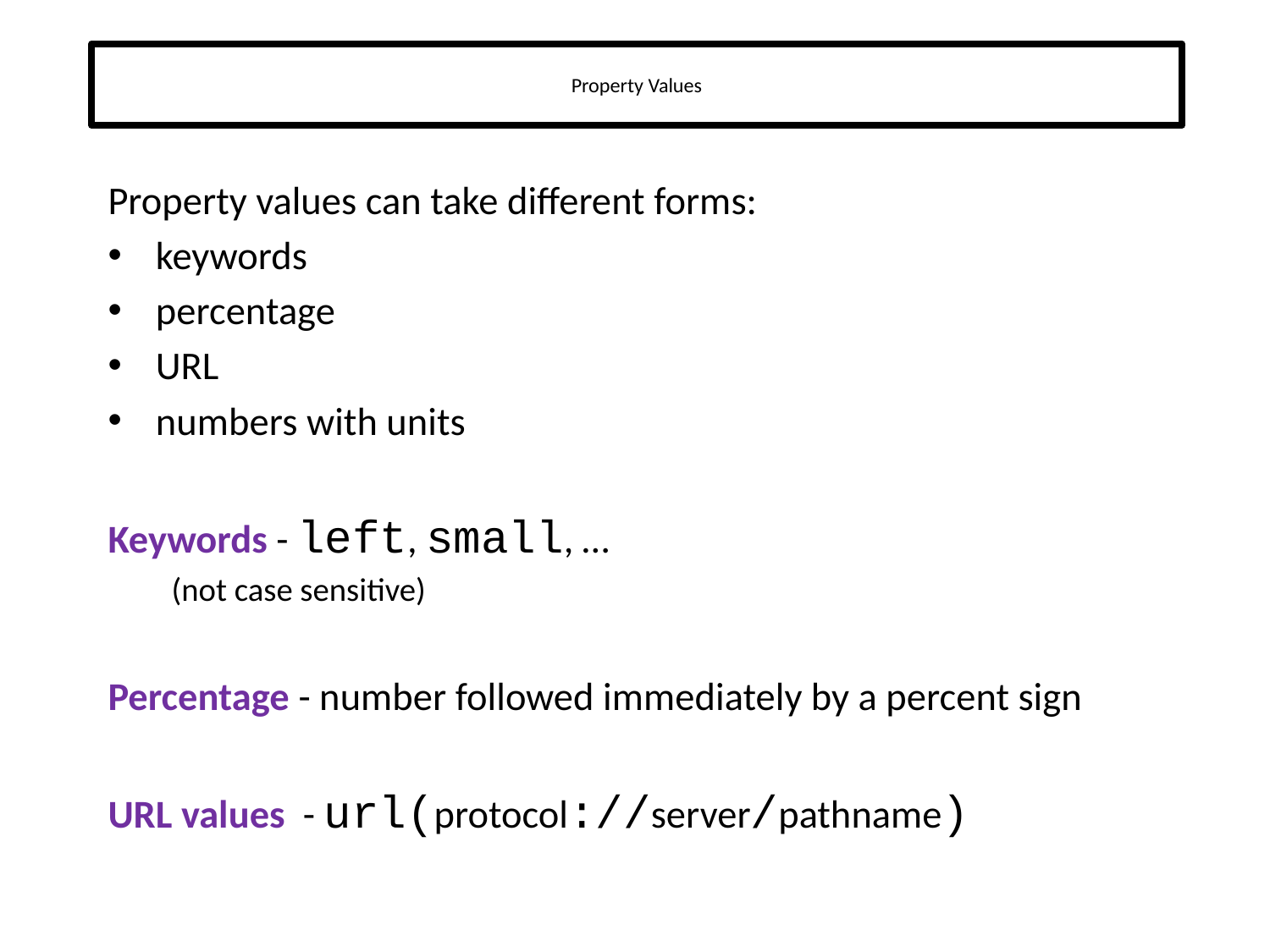

# Property Values
Property values can take different forms:
keywords
percentage
URL
numbers with units

Keywords - left, small, …
(not case sensitive)

Percentage - number followed immediately by a percent sign

URL values  - url(protocol://server/pathname)